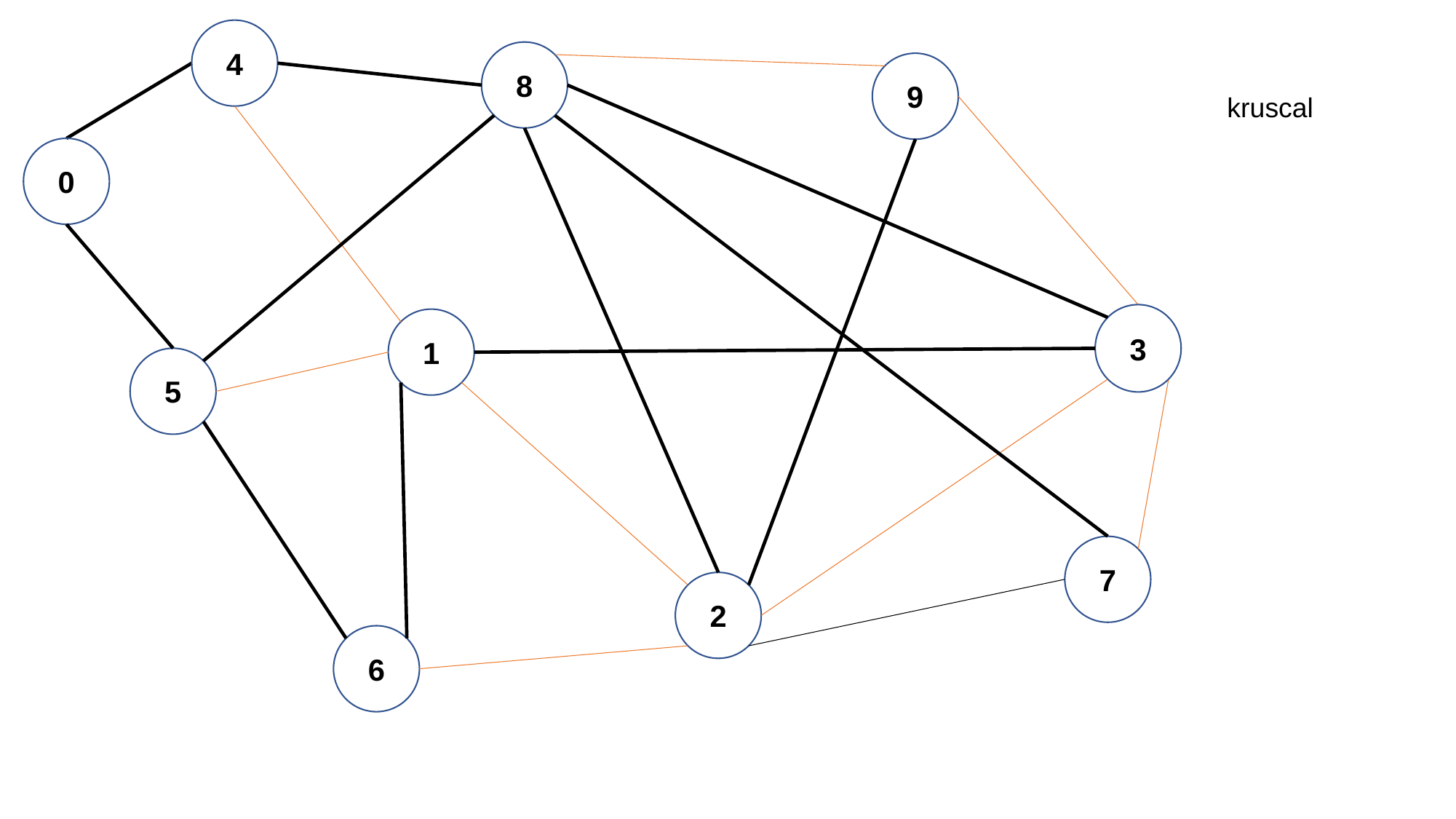

4
8
9
kruscal
0
3
1
5
7
2
6